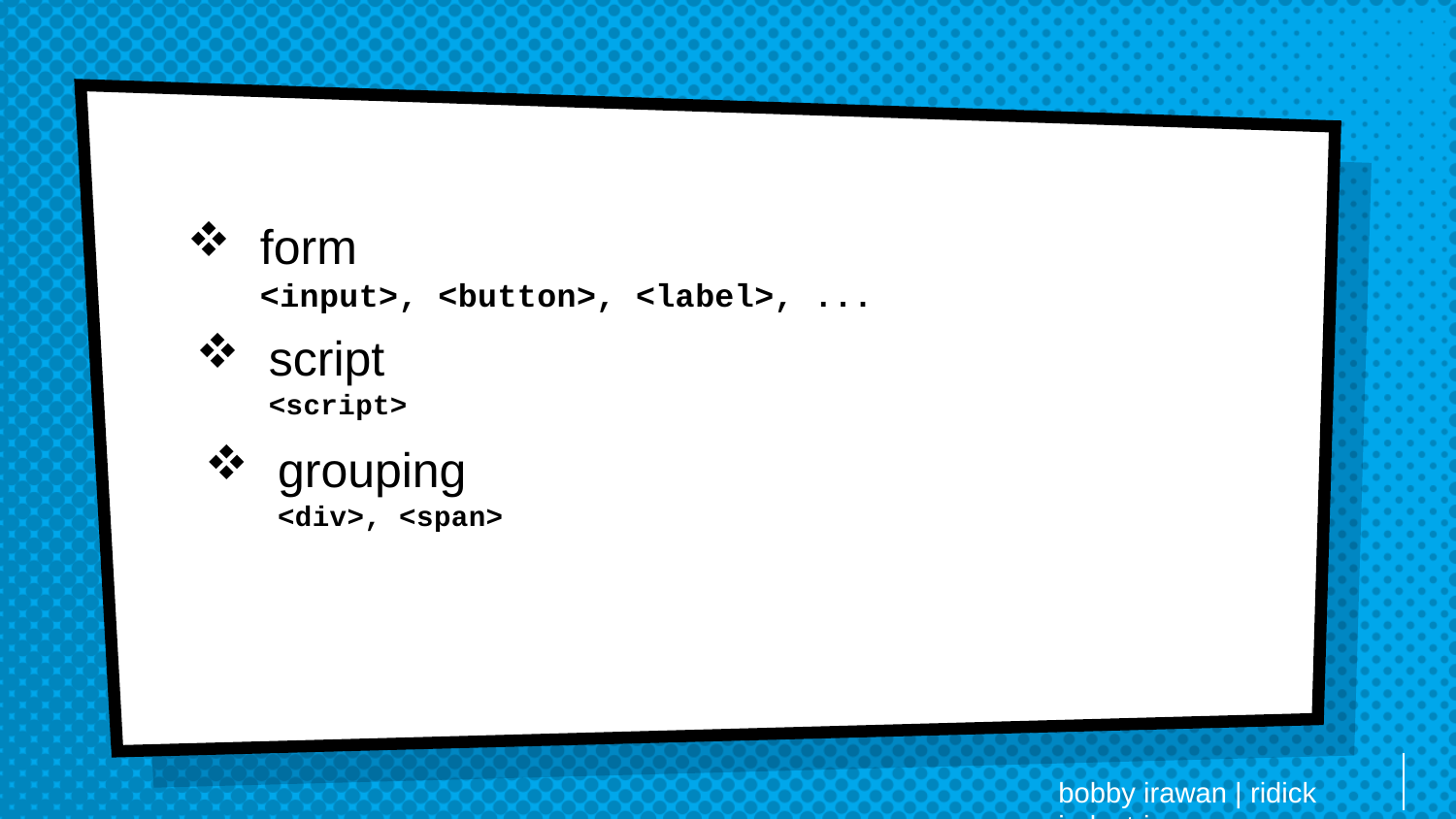

form
<input>, <button>, <label>, ...
script
<script>
grouping
<div>, <span>
8
bobby irawan | ridick industries